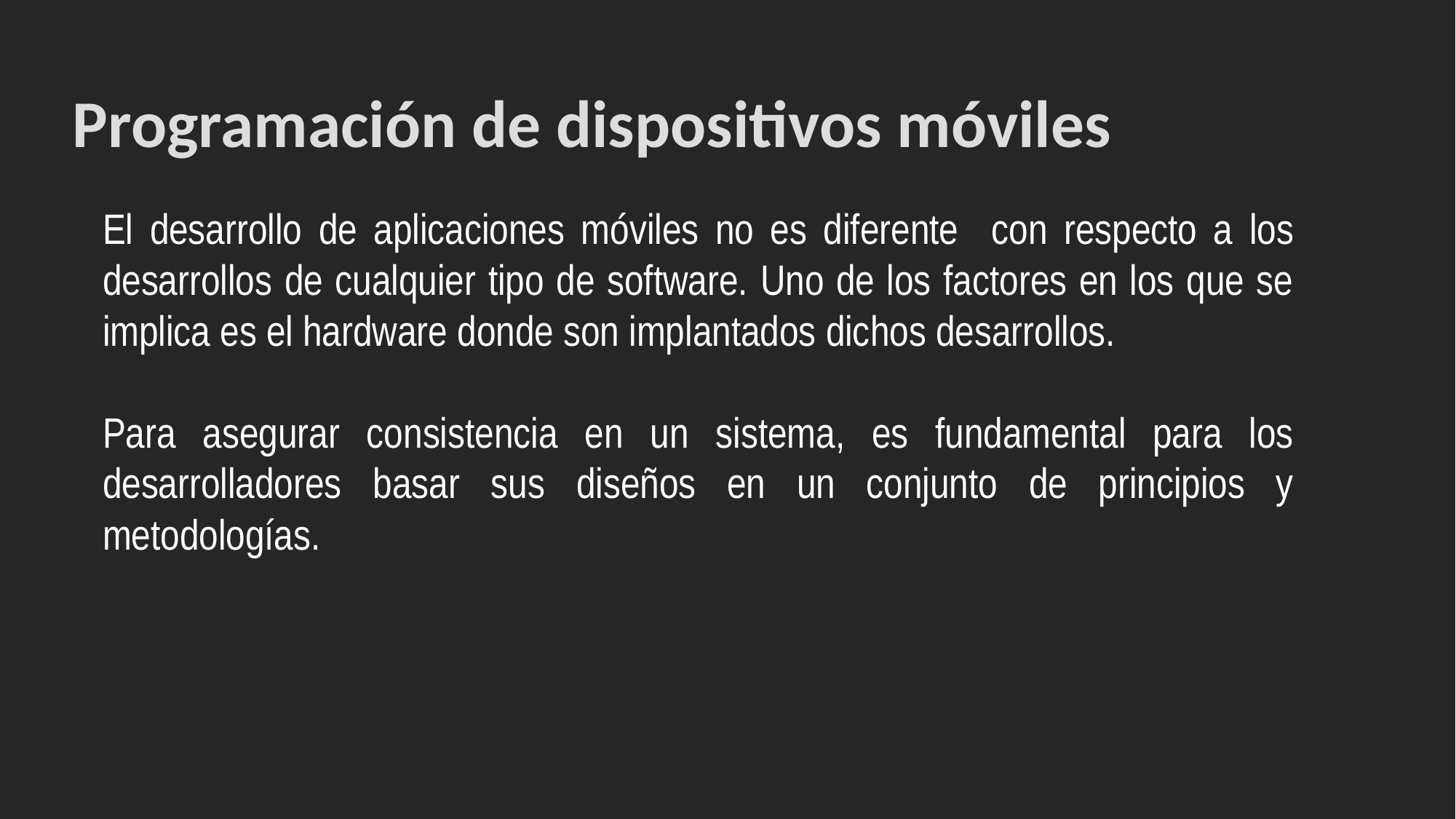

# Programación de dispositivos móviles
El desarrollo de aplicaciones móviles no es diferente  con respecto a los desarrollos de cualquier tipo de software. Uno de los factores en los que se implica es el hardware donde son implantados dichos desarrollos.

Para asegurar consistencia en un sistema, es fundamental para los desarrolladores basar sus diseños en un conjunto de principios y metodologías.